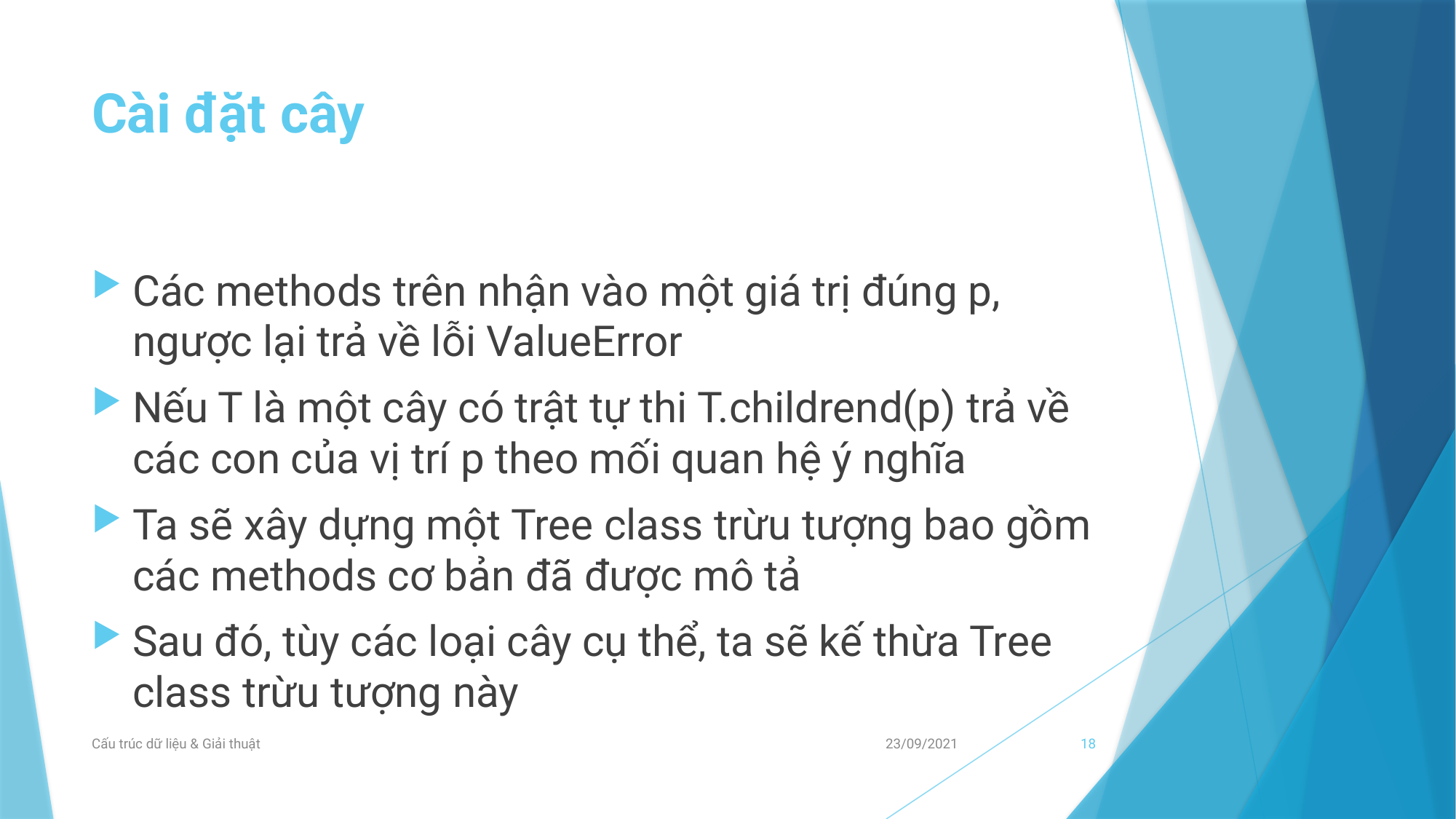

# Cài đặt cây
Các methods trên nhận vào một giá trị đúng p, ngược lại trả về lỗi ValueError
Nếu T là một cây có trật tự thi T.childrend(p) trả về các con của vị trí p theo mối quan hệ ý nghĩa
Ta sẽ xây dựng một Tree class trừu tượng bao gồm các methods cơ bản đã được mô tả
Sau đó, tùy các loại cây cụ thể, ta sẽ kế thừa Tree class trừu tượng này
Cấu trúc dữ liệu & Giải thuật
23/09/2021
18